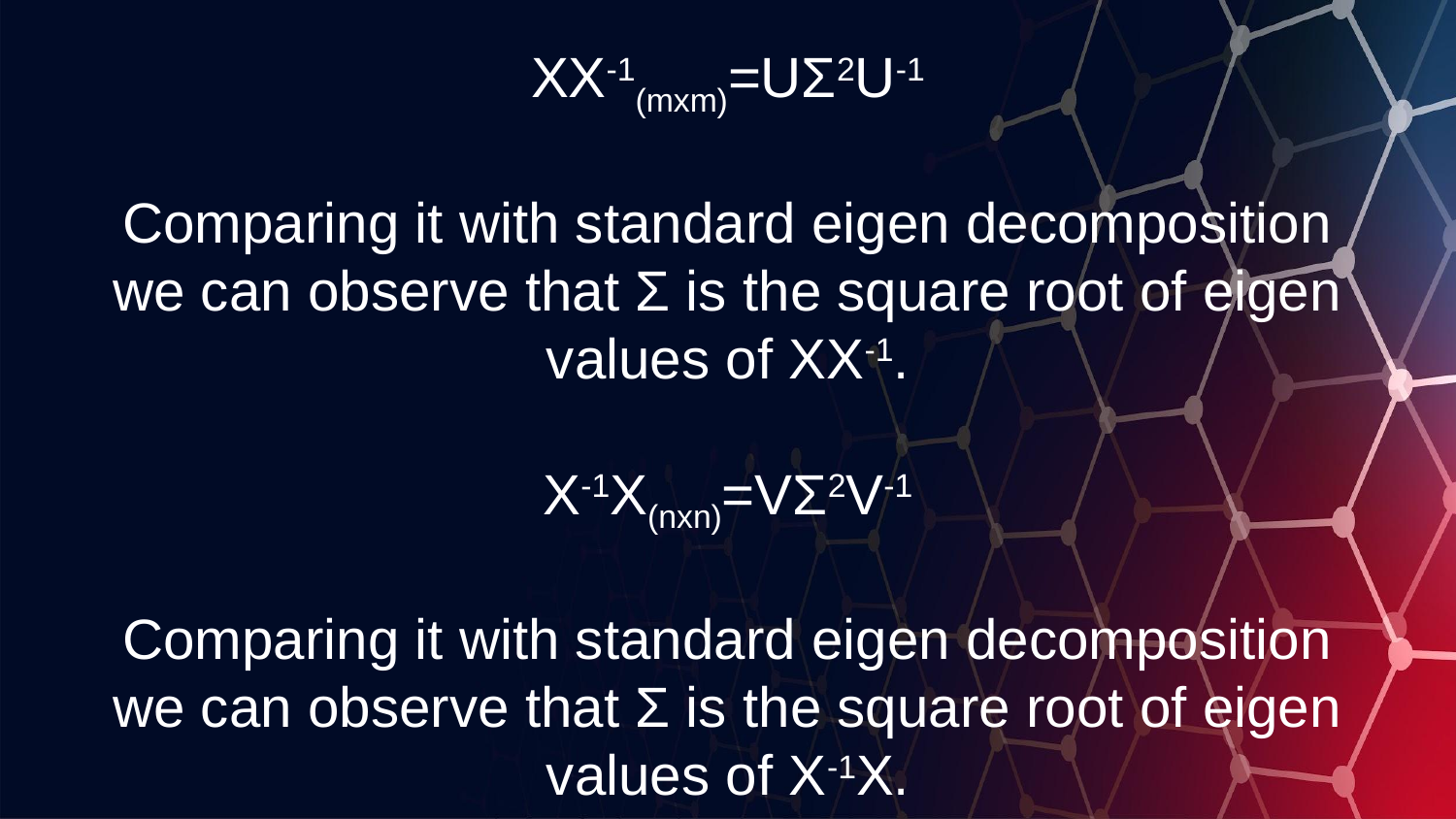

XX-1(mxm)=UΣ2U-1

Comparing it with standard eigen decomposition we can observe that Σ is the square root of eigen values of XX-1.

X-1X(nxn)=VΣ2V-1

Comparing it with standard eigen decomposition we can observe that Σ is the square root of eigen values of X-1X.